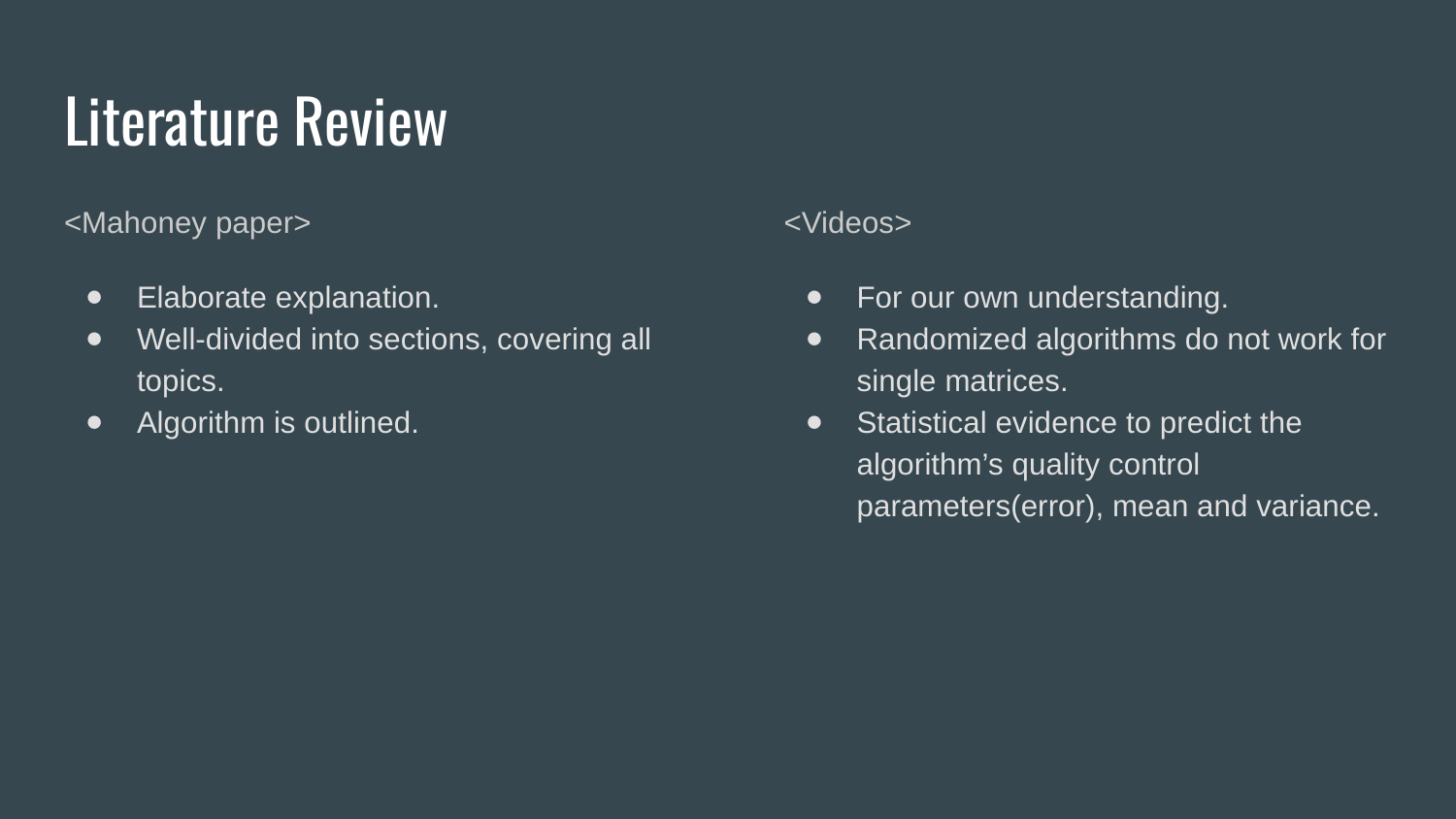

# Literature Review
<Mahoney paper>
Elaborate explanation.
Well-divided into sections, covering all topics.
Algorithm is outlined.

<Videos>
For our own understanding.
Randomized algorithms do not work for single matrices.
Statistical evidence to predict the algorithm’s quality control parameters(error), mean and variance.